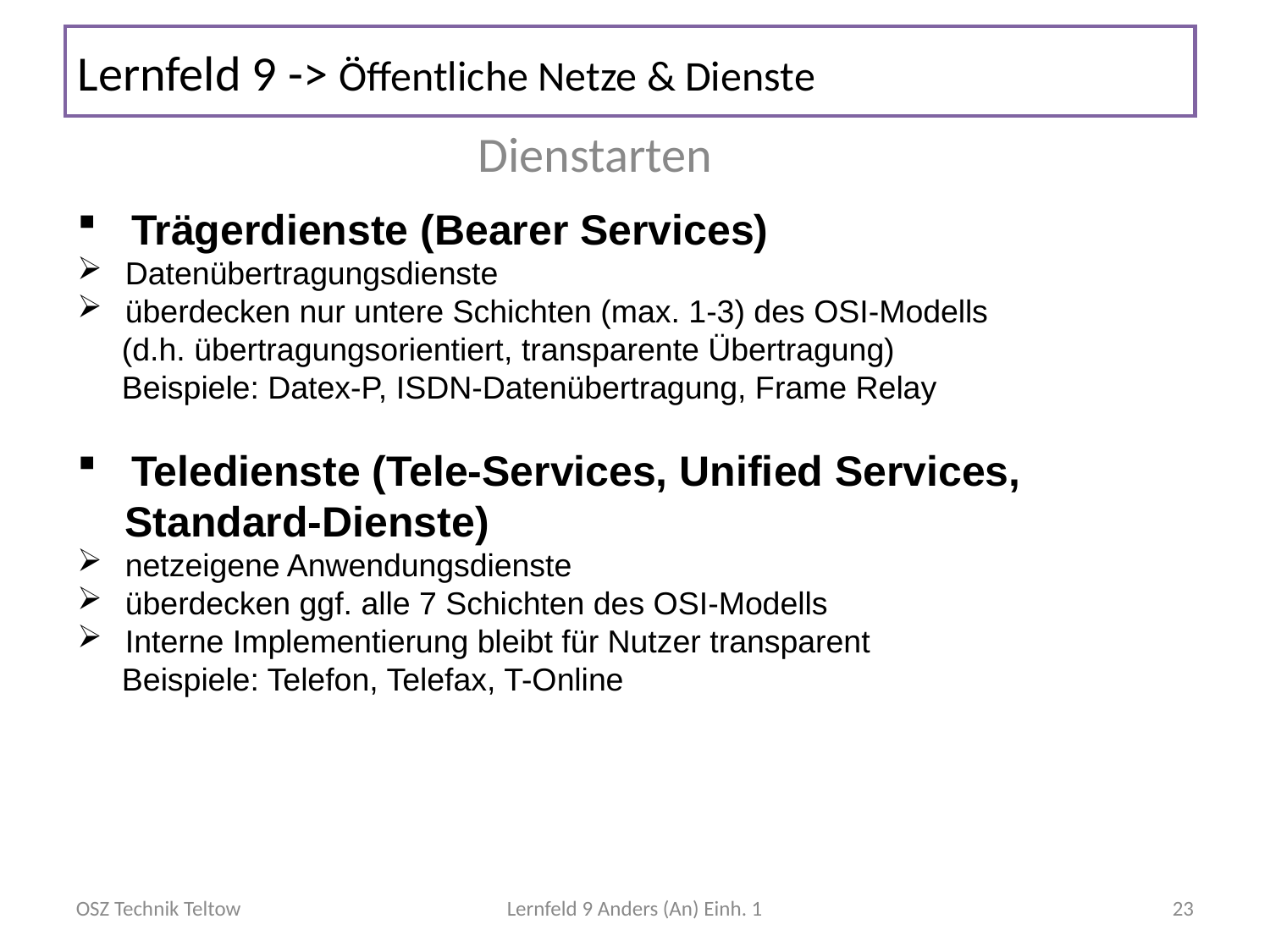

# Lernfeld 9 -> Öffentliche Netze & Dienste
Dienstarten
  Trägerdienste (Bearer Services)
  Datenübertragungsdienste
  überdecken nur untere Schichten (max. 1-3) des OSI-Modells
     (d.h. übertragungsorientiert, transparente Übertragung)
     Beispiele: Datex-P, ISDN-Datenübertragung, Frame Relay

  Teledienste (Tele-Services, Unified Services,
    Standard-Dienste)
  netzeigene Anwendungsdienste
  überdecken ggf. alle 7 Schichten des OSI-Modells
  Interne Implementierung bleibt für Nutzer transparent
     Beispiele: Telefon, Telefax, T-Online
OSZ Technik Teltow
Lernfeld 9 Anders (An) Einh. 1
23